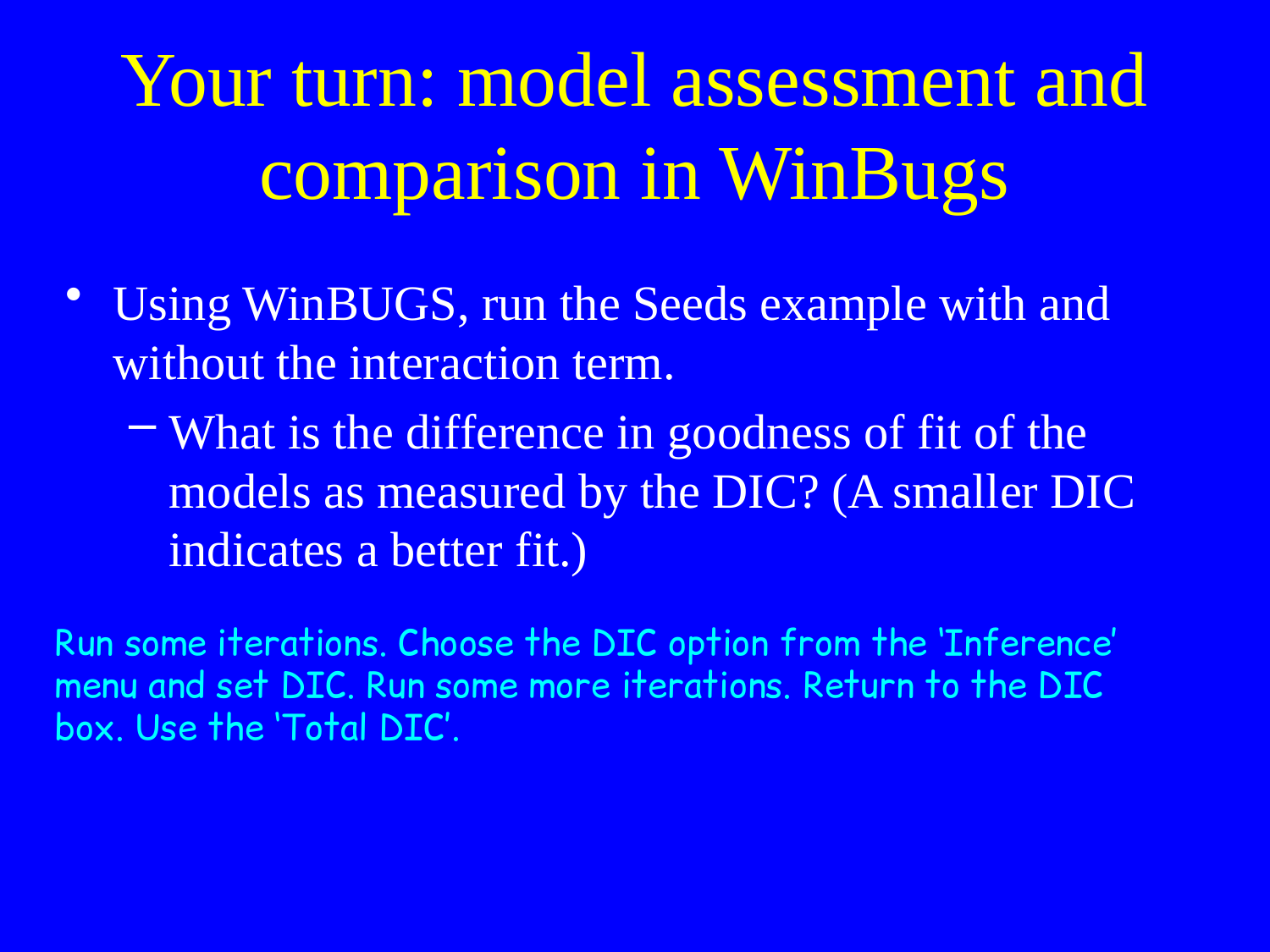

# Your turn: model assessment and comparison in WinBugs
Using WinBUGS, run the Seeds example with and without the interaction term.
What is the difference in goodness of fit of the models as measured by the DIC? (A smaller DIC indicates a better fit.)
Run some iterations. Choose the DIC option from the ‘Inference’ menu and set DIC. Run some more iterations. Return to the DIC box. Use the ‘Total DIC’.